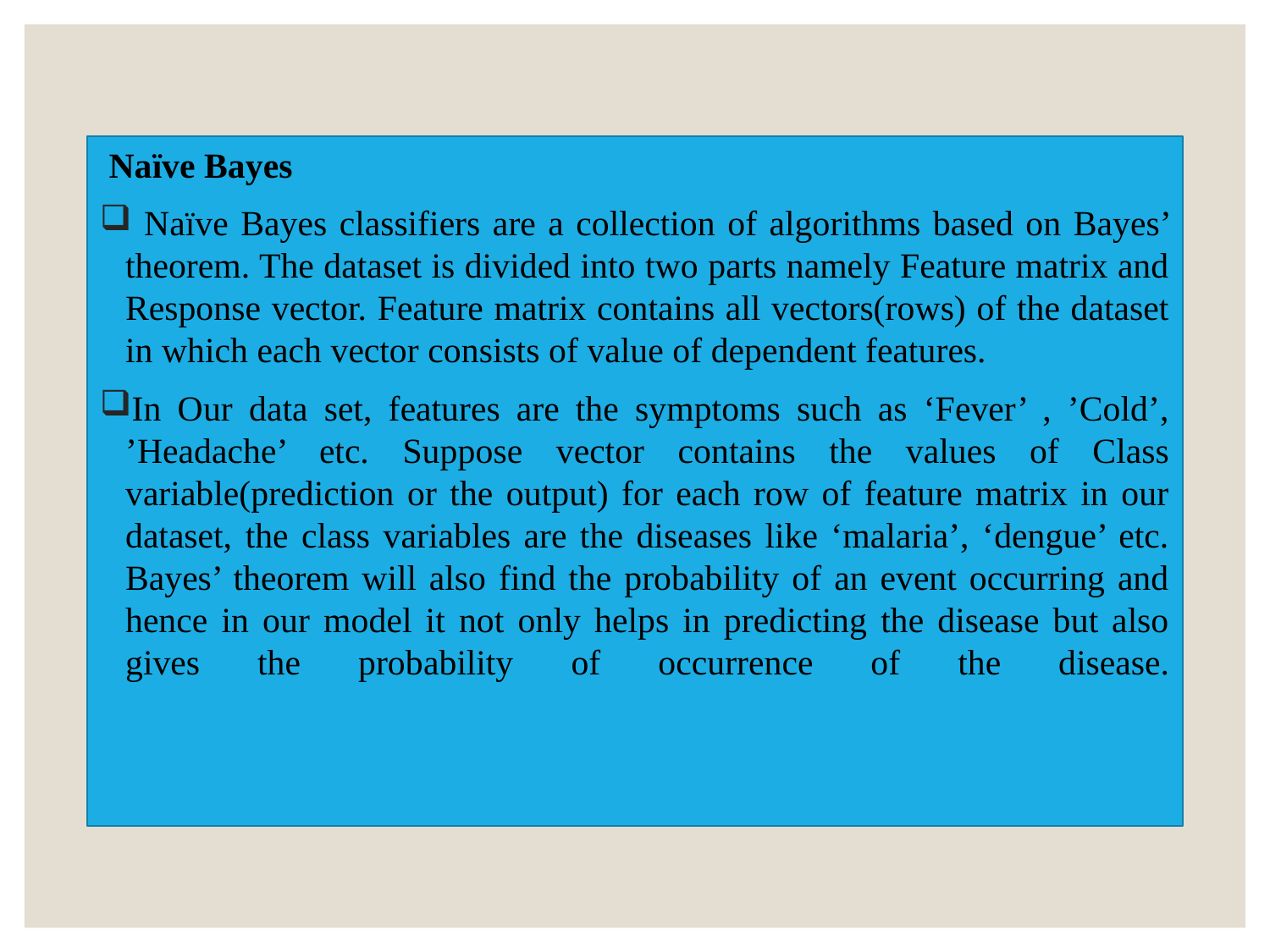

Naïve Bayes
 Naïve Bayes classifiers are a collection of algorithms based on Bayes’ theorem. The dataset is divided into two parts namely Feature matrix and Response vector. Feature matrix contains all vectors(rows) of the dataset in which each vector consists of value of dependent features.
In Our data set, features are the symptoms such as ‘Fever’ , ’Cold’, ’Headache’ etc. Suppose vector contains the values of Class variable(prediction or the output) for each row of feature matrix in our dataset, the class variables are the diseases like ‘malaria’, ‘dengue’ etc. Bayes’ theorem will also find the probability of an event occurring and hence in our model it not only helps in predicting the disease but also gives the probability of occurrence of the disease.